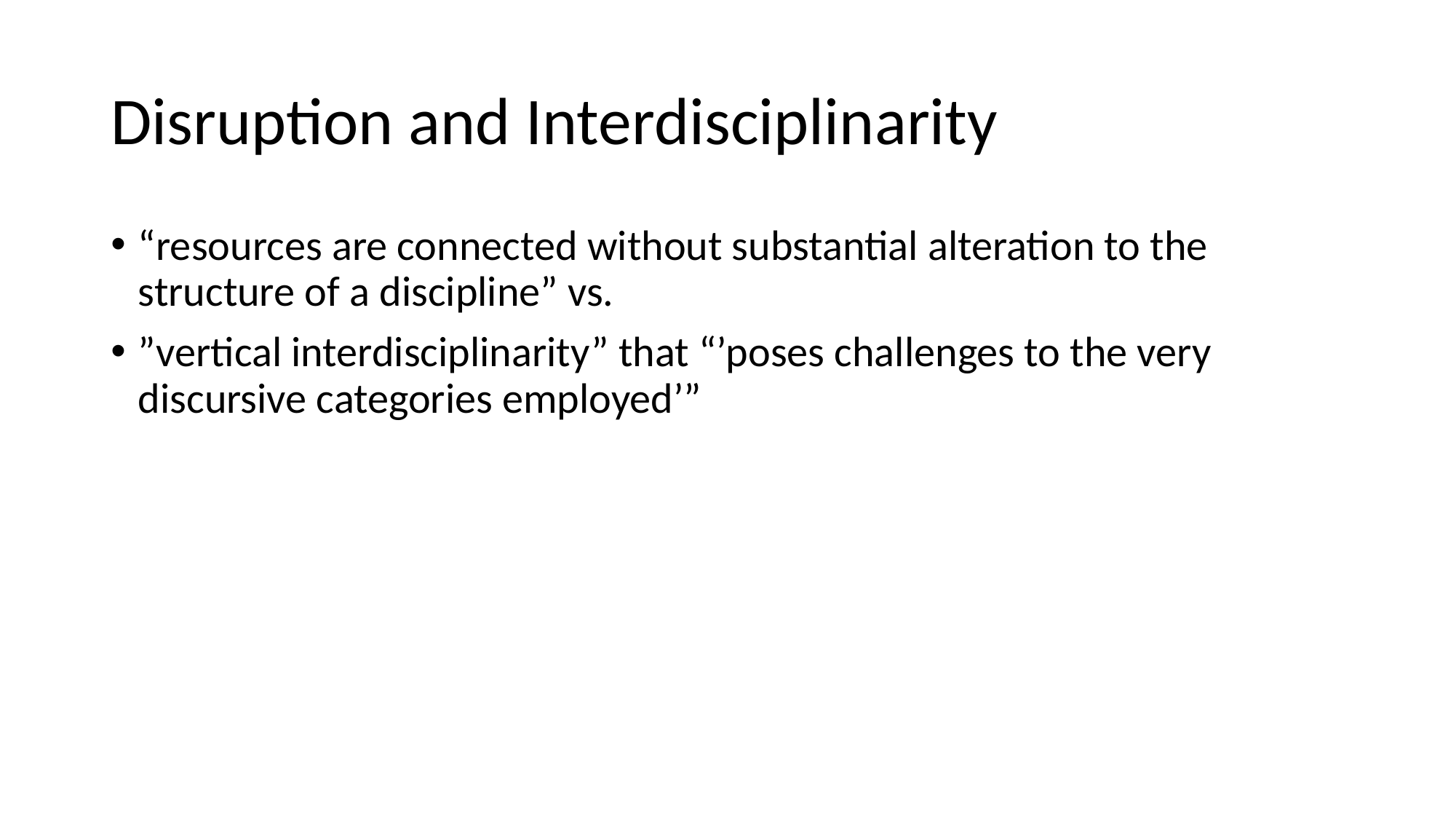

# Disruption and Interdisciplinarity
“resources are connected without substantial alteration to the structure of a discipline” vs.
”vertical interdisciplinarity” that “’poses challenges to the very discursive categories employed’”